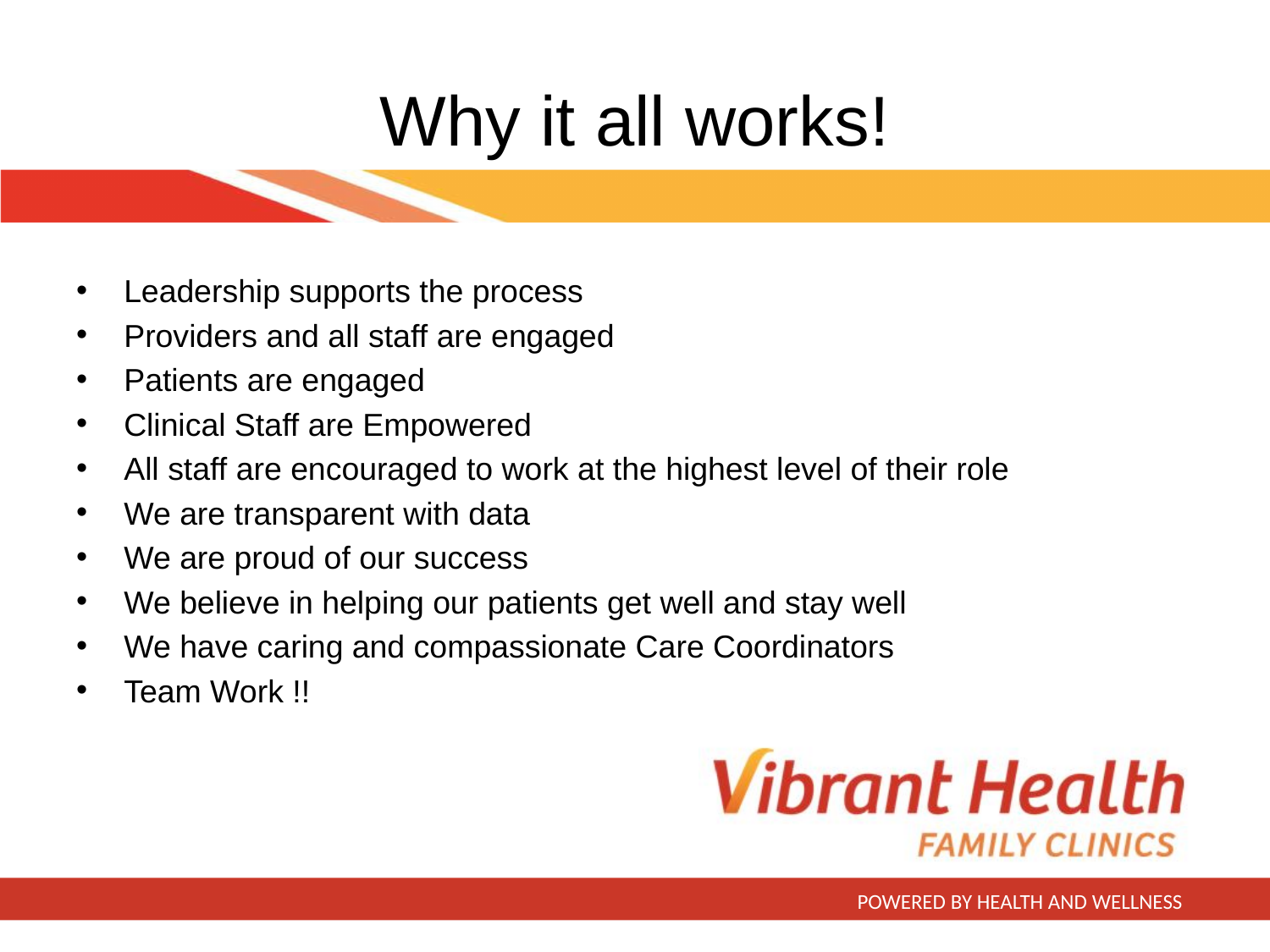

# Why it all works!
Leadership supports the process
Providers and all staff are engaged
Patients are engaged
Clinical Staff are Empowered
All staff are encouraged to work at the highest level of their role
We are transparent with data
We are proud of our success
We believe in helping our patients get well and stay well
We have caring and compassionate Care Coordinators
Team Work !!